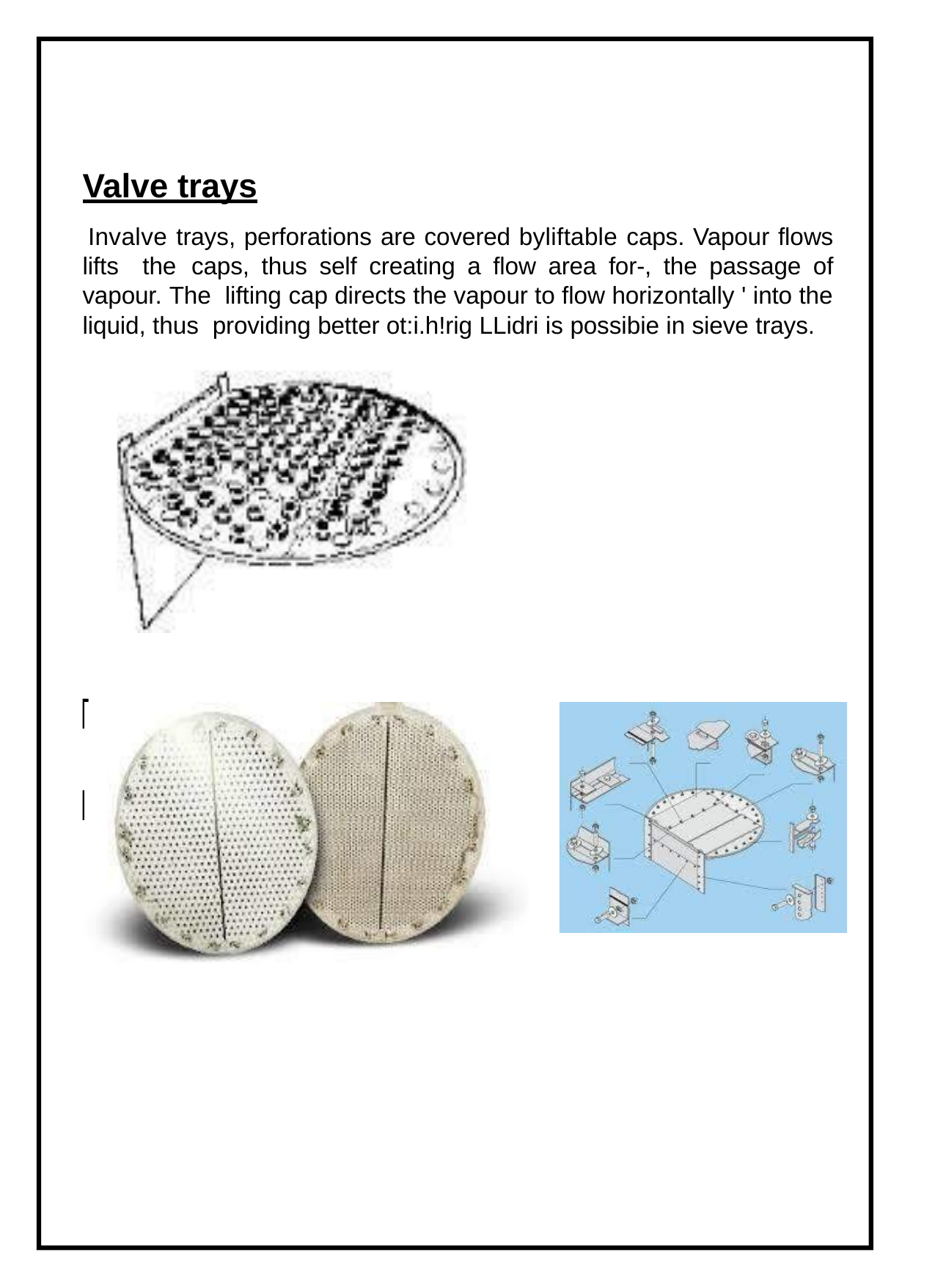

Valve trays
Invalve trays, perforations are covered byliftable caps. Vapour flows lifts  the caps, thus self creating a flow area for-, the passage of vapour. The  lifting cap directs the vapour to flow horizontally ' into the liquid, thus  providing better ot:i.h!rig LLidri is possibie in sieve trays.